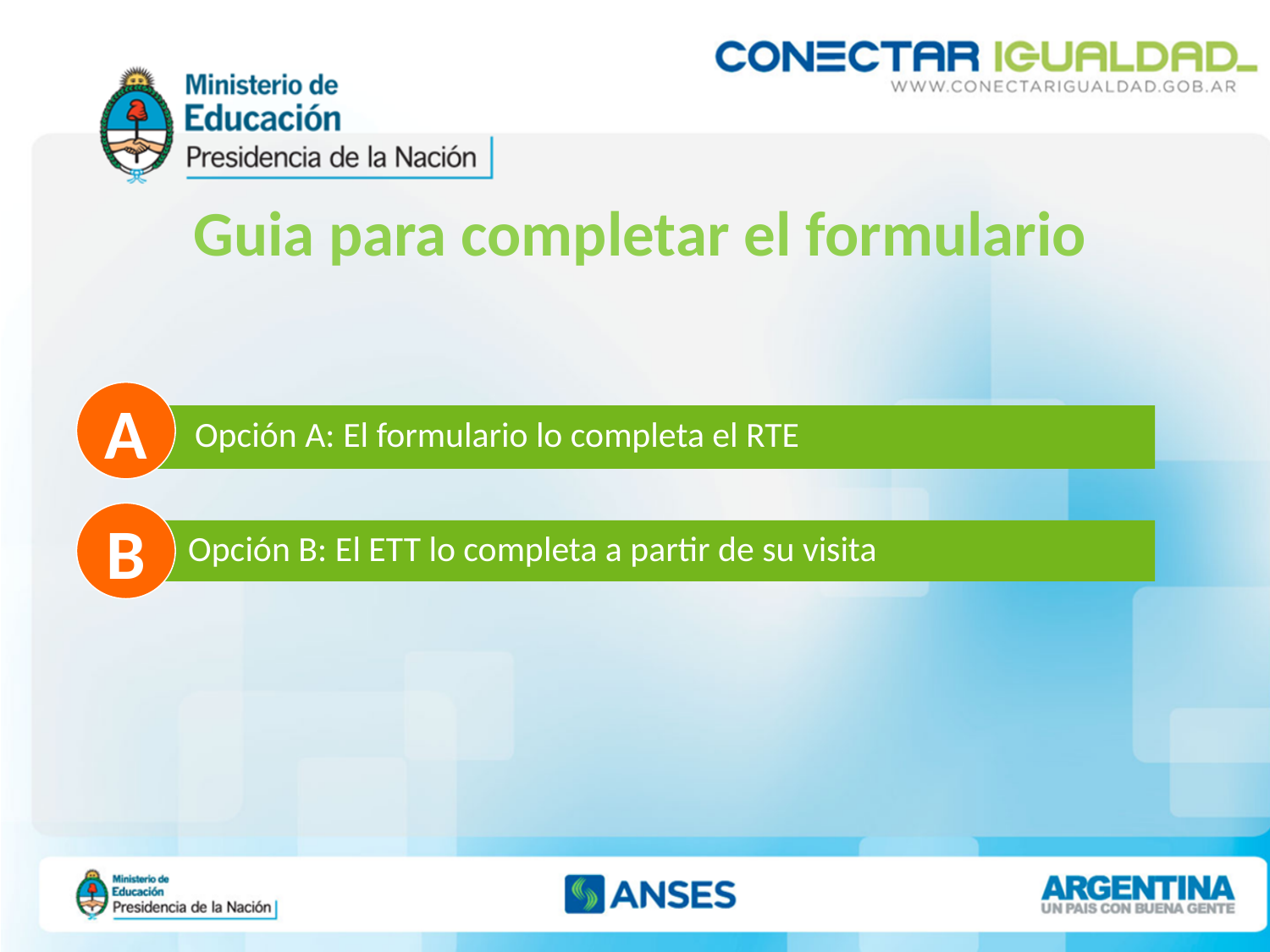

Guia para completar el formulario

A
       Opción A: El formulario lo completa el RTE
B
  Opción B: El ETT lo completa a partir de su visita